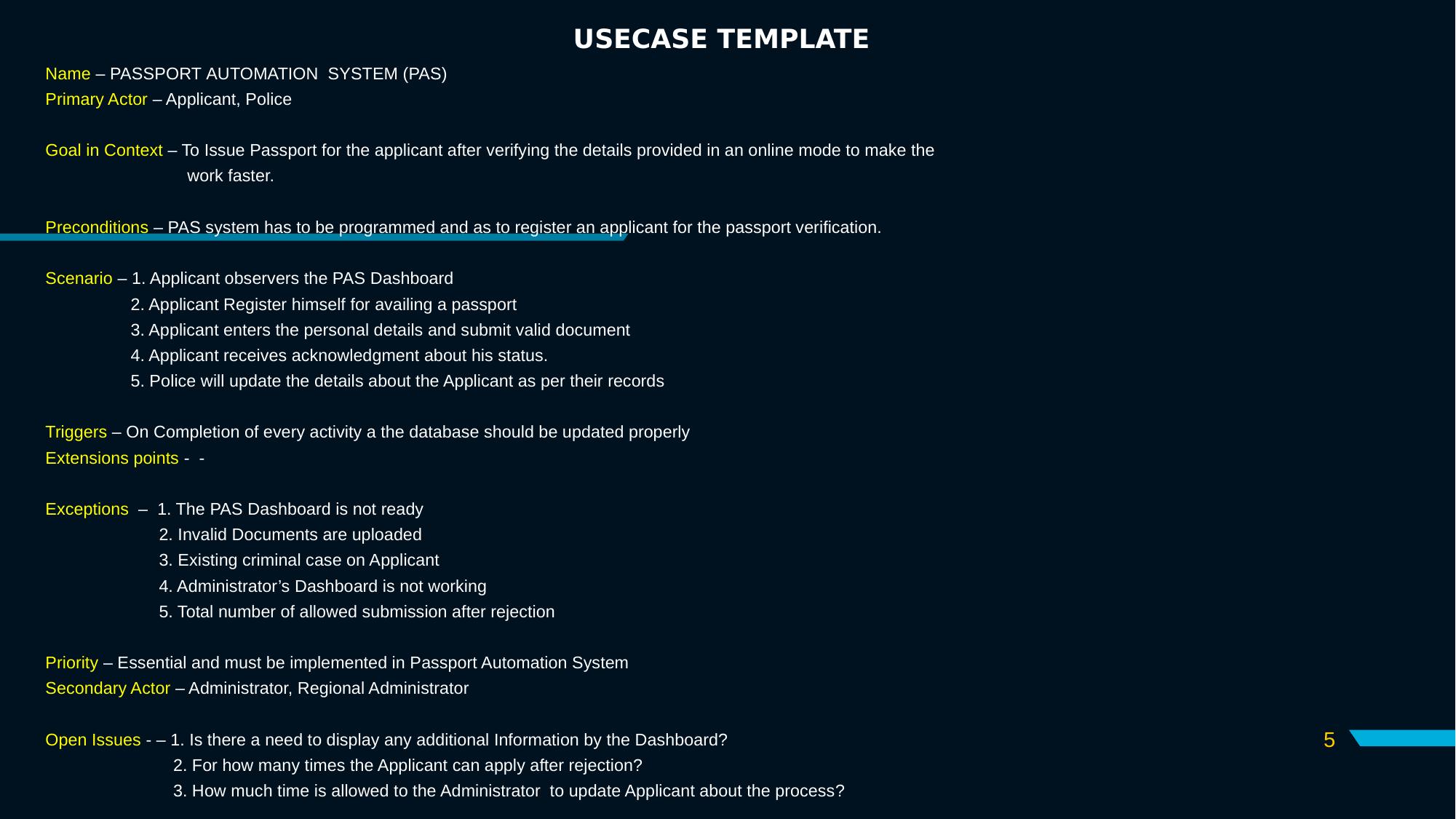

# USECASE TEMPLATE
Name – PASSPORT AUTOMATION  SYSTEM (PAS)
Primary Actor – Applicant, Police

Goal in Context – To Issue Passport for the applicant after verifying the details provided in an online mode to make the
                              work faster.

Preconditions – PAS system has to be programmed and as to register an applicant for the passport verification.

Scenario – 1. Applicant observers the PAS Dashboard
                  2. Applicant Register himself for availing a passport
                  3. Applicant enters the personal details and submit valid document
                  4. Applicant receives acknowledgment about his status.
                  5. Police will update the details about the Applicant as per their records

Triggers – On Completion of every activity a the database should be updated properly
Extensions points -  -

Exceptions  –  1. The PAS Dashboard is not ready
                        2. Invalid Documents are uploaded
                        3. Existing criminal case on Applicant
                        4. Administrator’s Dashboard is not working
                        5. Total number of allowed submission after rejection

Priority – Essential and must be implemented in Passport Automation System
Secondary Actor – Administrator, Regional Administrator

Open Issues - – 1. Is there a need to display any additional Information by the Dashboard?
                           2. For how many times the Applicant can apply after rejection?
                           3. How much time is allowed to the Administrator  to update Applicant about the process?
5